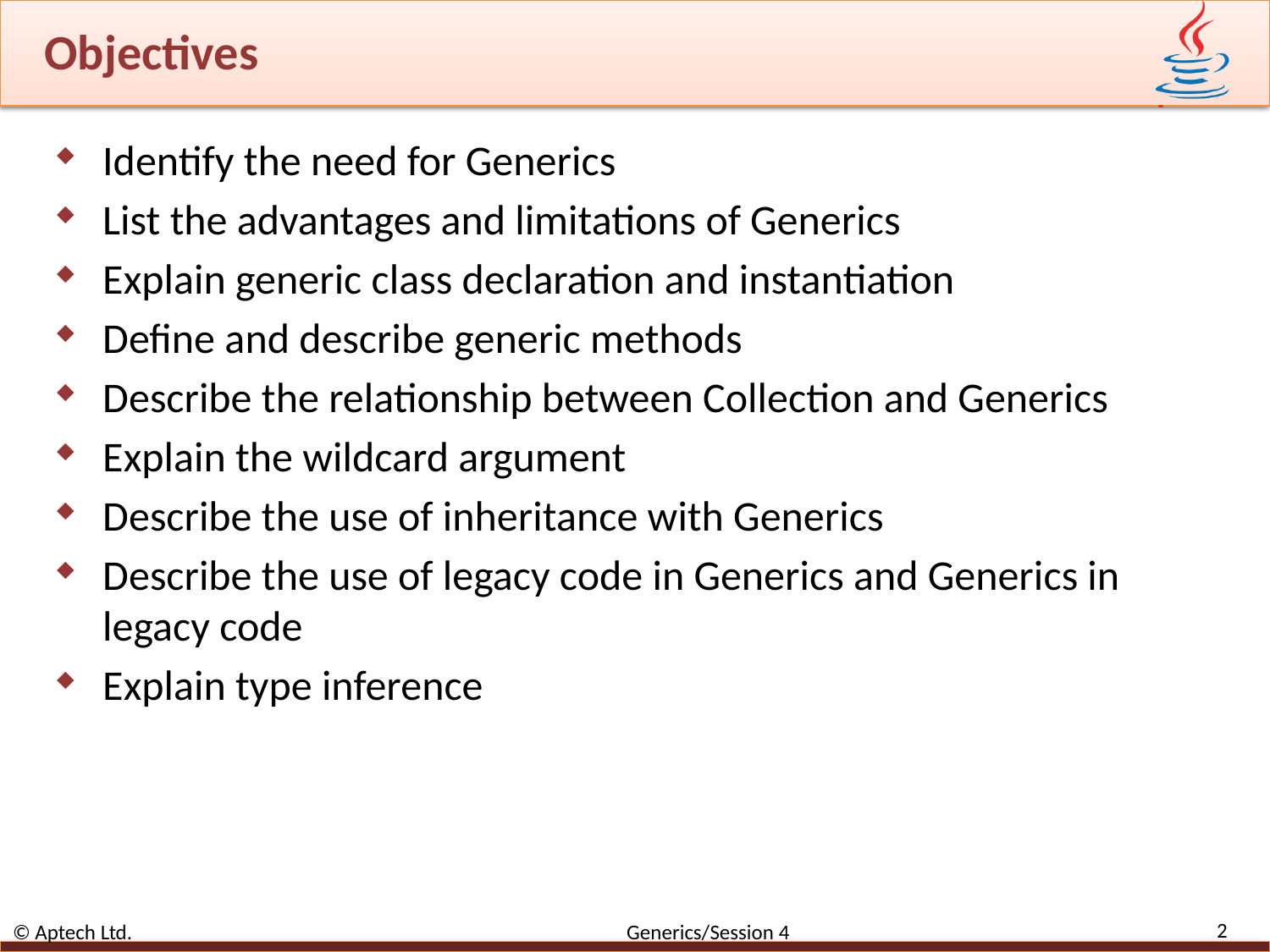

# Objectives
Identify the need for Generics
List the advantages and limitations of Generics
Explain generic class declaration and instantiation
Define and describe generic methods
Describe the relationship between Collection and Generics
Explain the wildcard argument
Describe the use of inheritance with Generics
Describe the use of legacy code in Generics and Generics in legacy code
Explain type inference

2
© Aptech Ltd.                                                                                                      Generics/Session 4